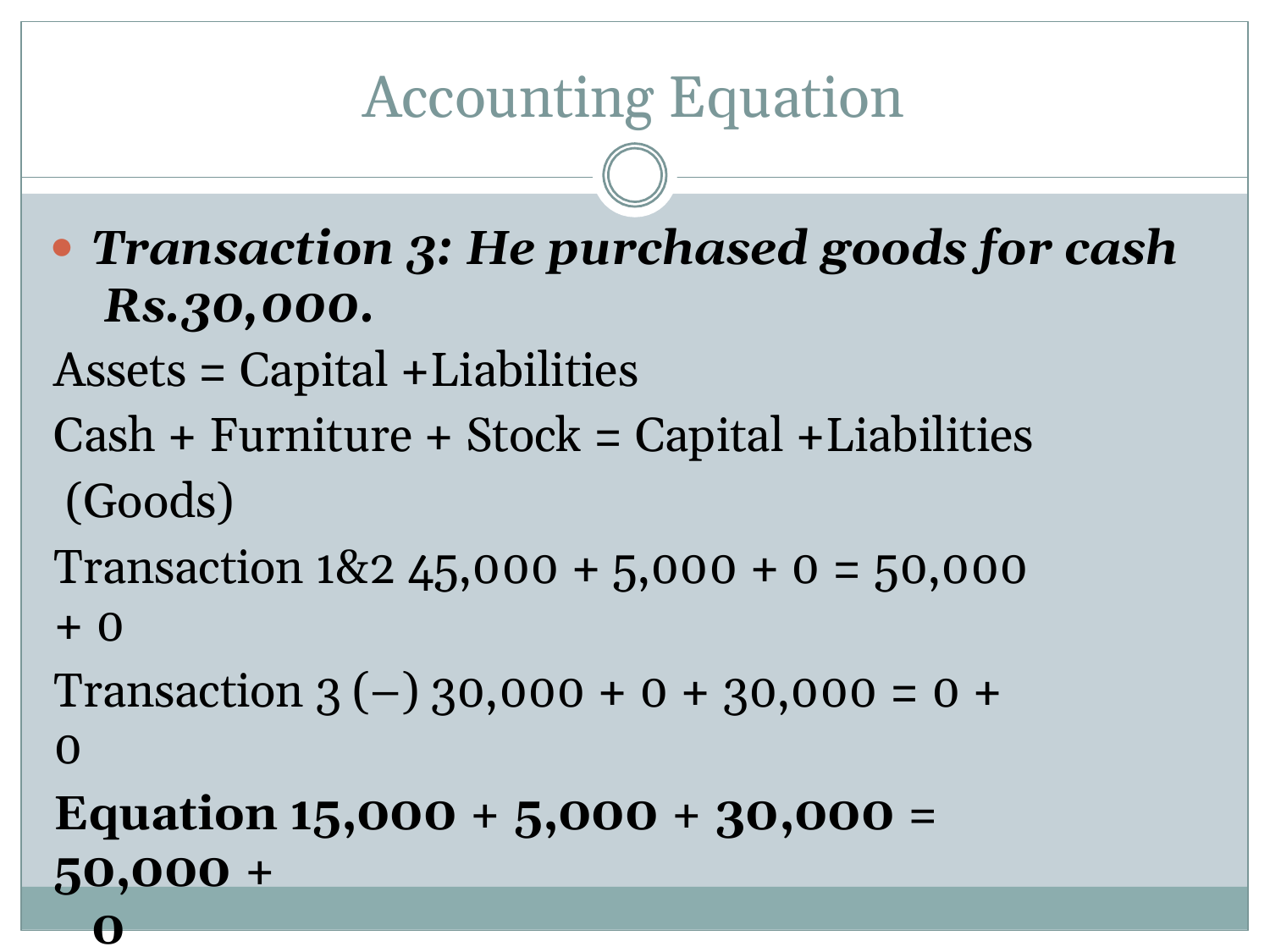

# Accounting Equation
Transaction 3: He purchased goods for cash  Rs.30,000.
Assets = Capital +Liabilities
Cash + Furniture + Stock = Capital +Liabilities  (Goods)
Transaction 1&2 45,000 + 5,000 + 0 = 50,000 + 0
Transaction 3 (–) 30,000 + 0 + 30,000 = 0 + 0
Equation 15,000 + 5,000 + 30,000 = 50,000 +
0